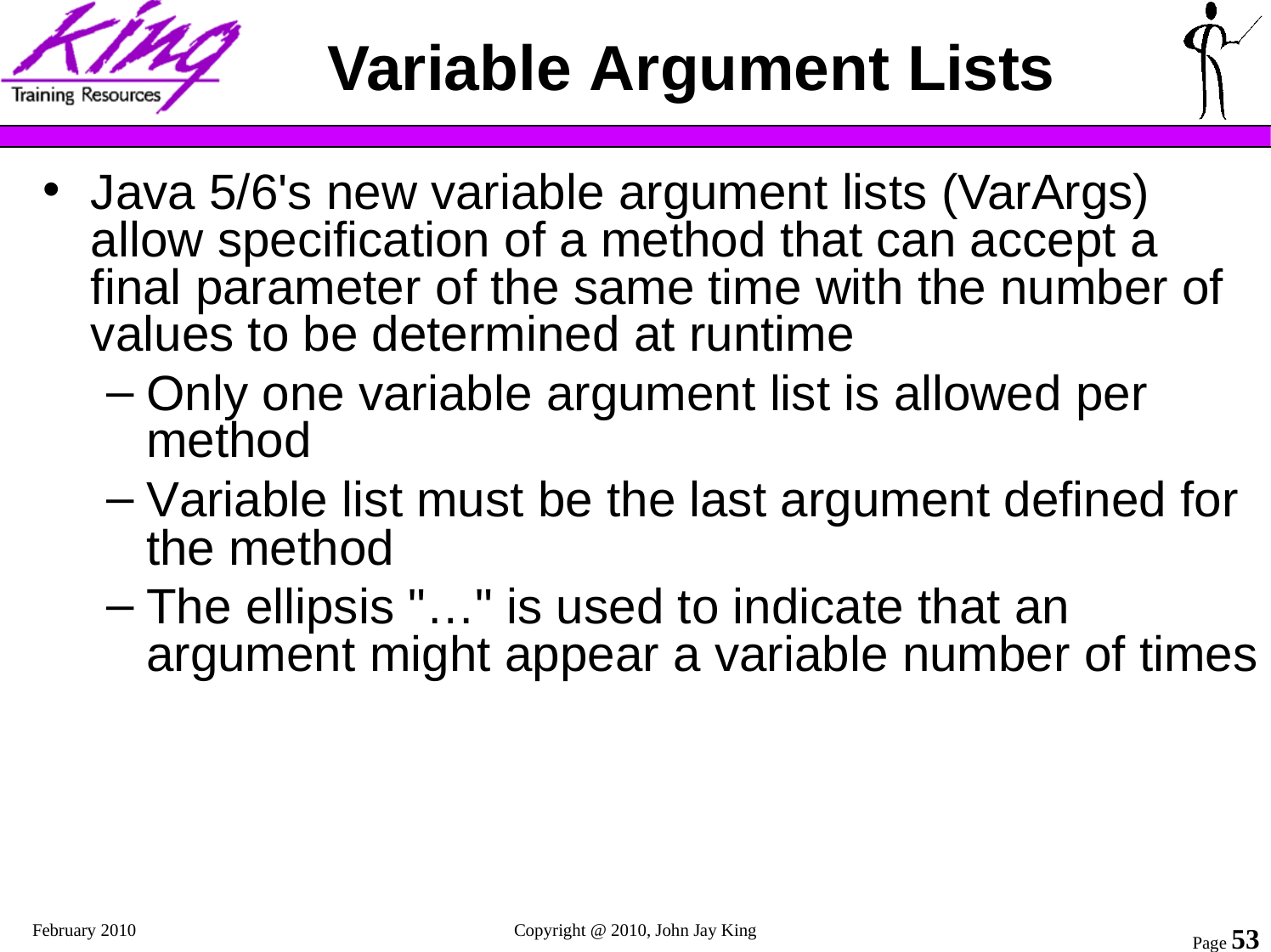

# Variable Argument Lists
Java 5/6's new variable argument lists (VarArgs) allow specification of a method that can accept a final parameter of the same time with the number of values to be determined at runtime
Only one variable argument list is allowed per method
Variable list must be the last argument defined for the method
The ellipsis "…" is used to indicate that an argument might appear a variable number of times
February 2010
Copyright @ 2010, John Jay King
Page 53